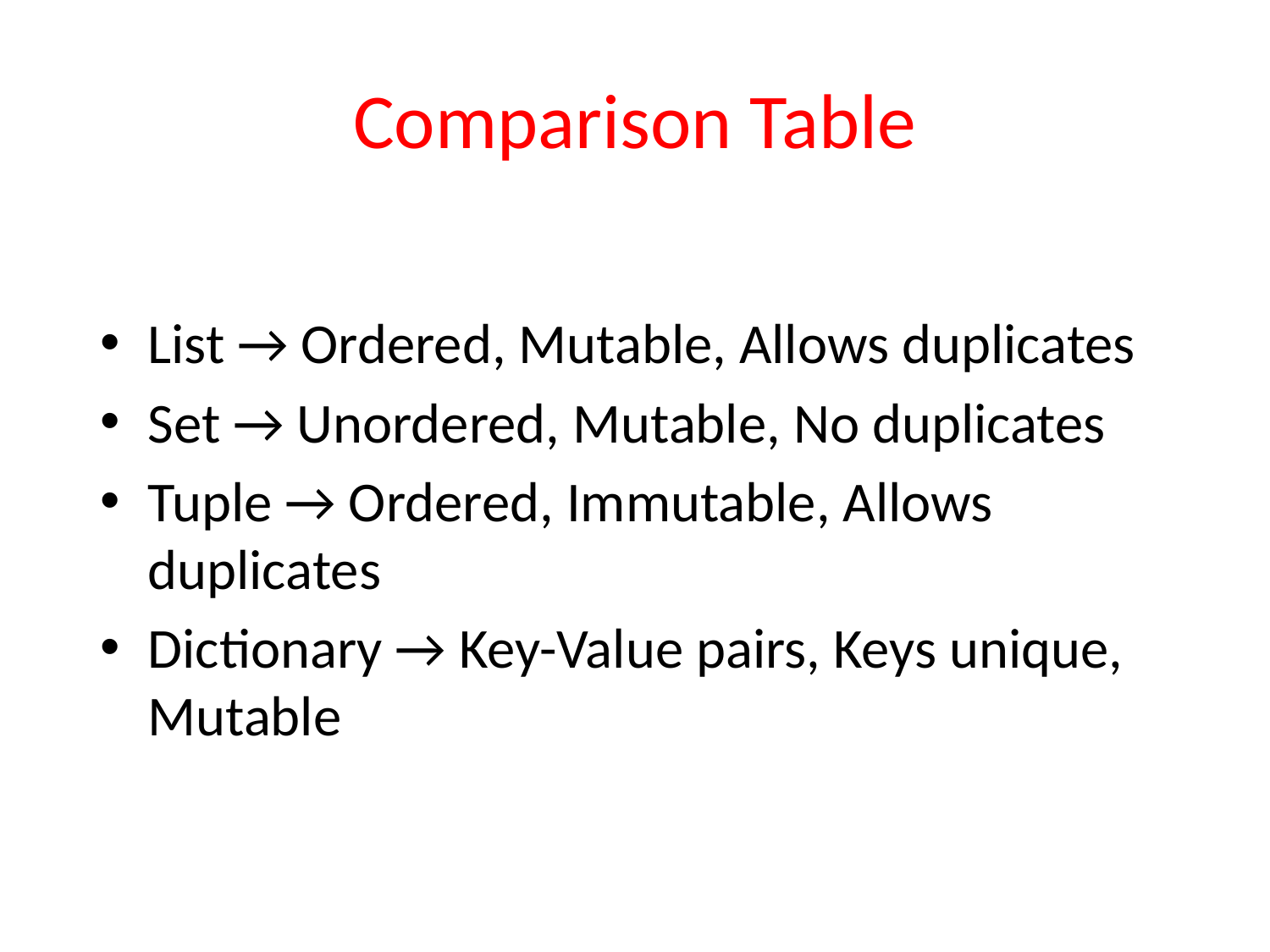

# Comparison Table

List → Ordered, Mutable, Allows duplicates
Set → Unordered, Mutable, No duplicates
Tuple → Ordered, Immutable, Allows duplicates
Dictionary → Key-Value pairs, Keys unique, Mutable